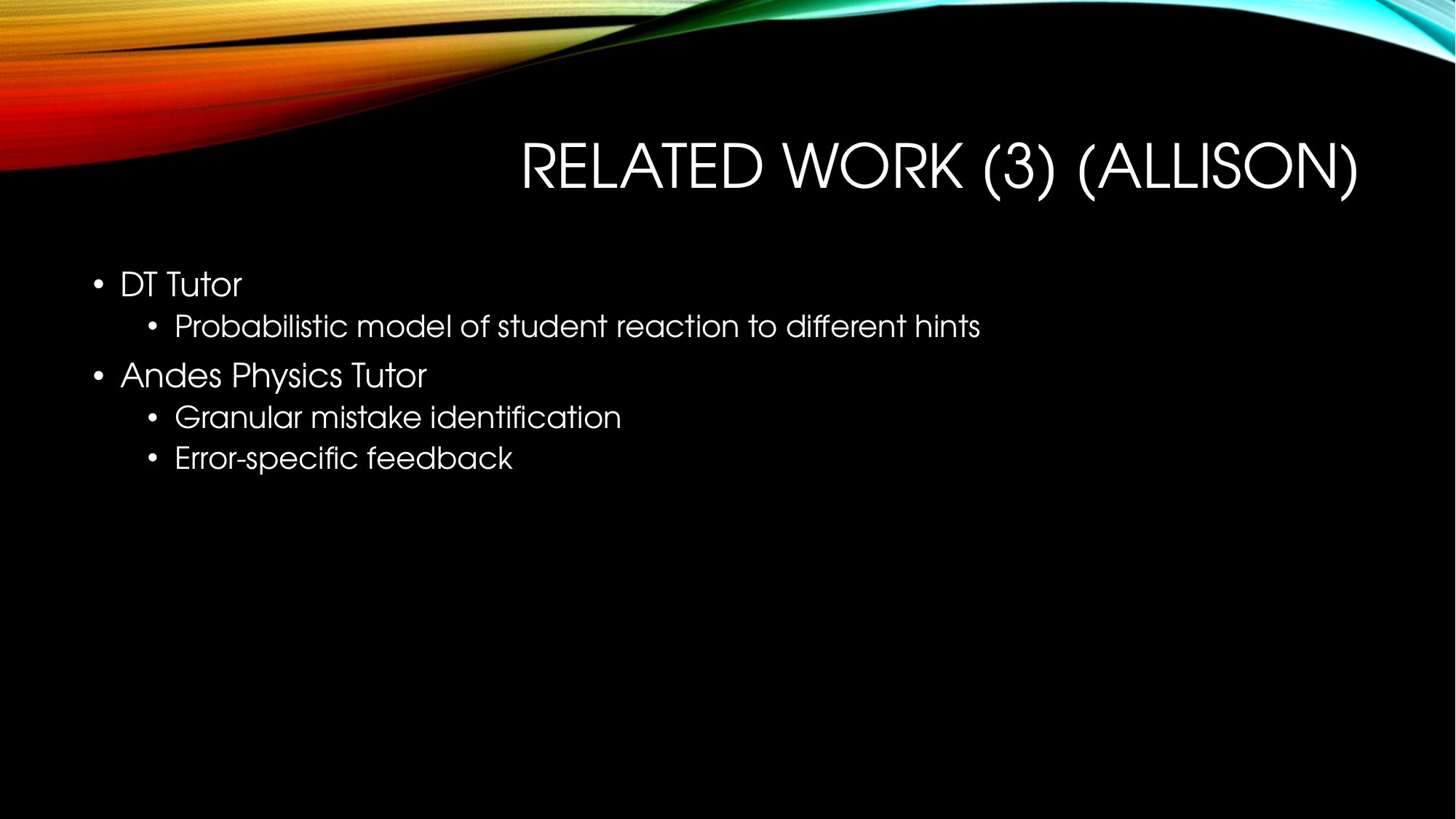

# Related Work (3) (Allison)
DT Tutor
Probabilistic model of student reaction to different hints
Andes Physics Tutor
Granular mistake identification
Error-specific feedback